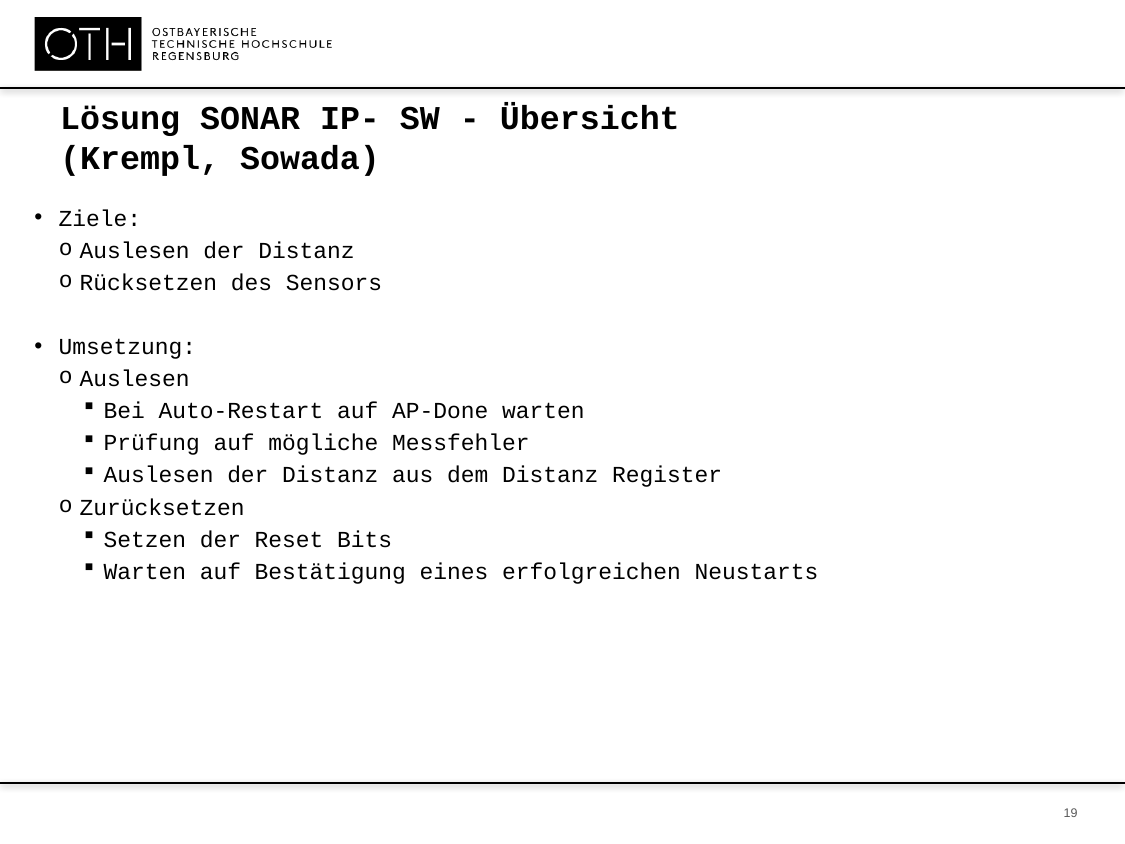

Lösung SONAR IP- SW - Übersicht
 (Krempl, Sowada)

Ziele:
Auslesen der Distanz
Rücksetzen des Sensors

Umsetzung:
Auslesen
Bei Auto-Restart auf AP-Done warten
Prüfung auf mögliche Messfehler
Auslesen der Distanz aus dem Distanz Register
Zurücksetzen
Setzen der Reset Bits
Warten auf Bestätigung eines erfolgreichen Neustarts

 19